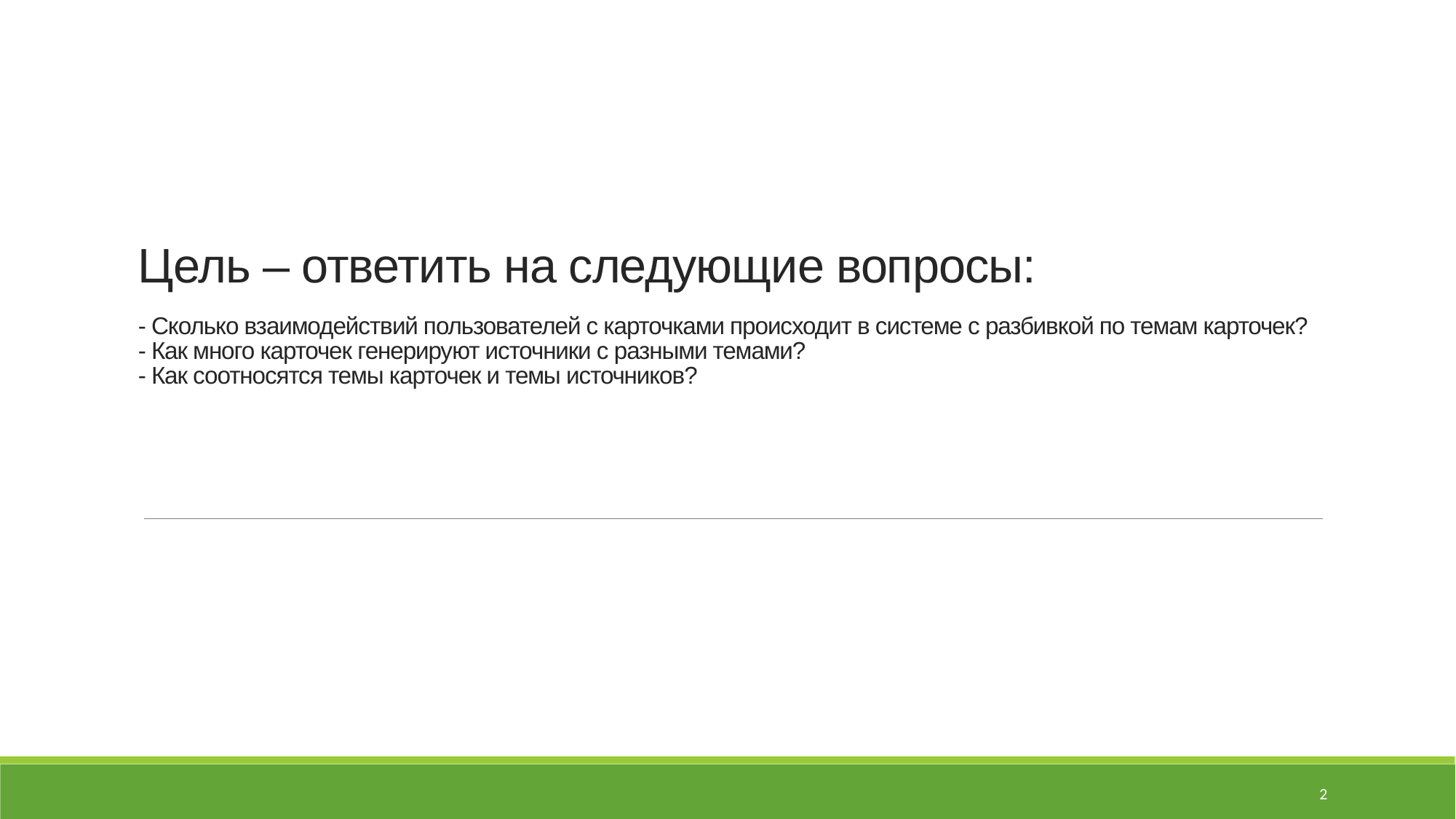

# Цель – ответить на следующие вопросы: - Сколько взаимодействий пользователей с карточками происходит в системе с разбивкой по темам карточек? - Как много карточек генерируют источники с разными темами? - Как соотносятся темы карточек и темы источников?
2